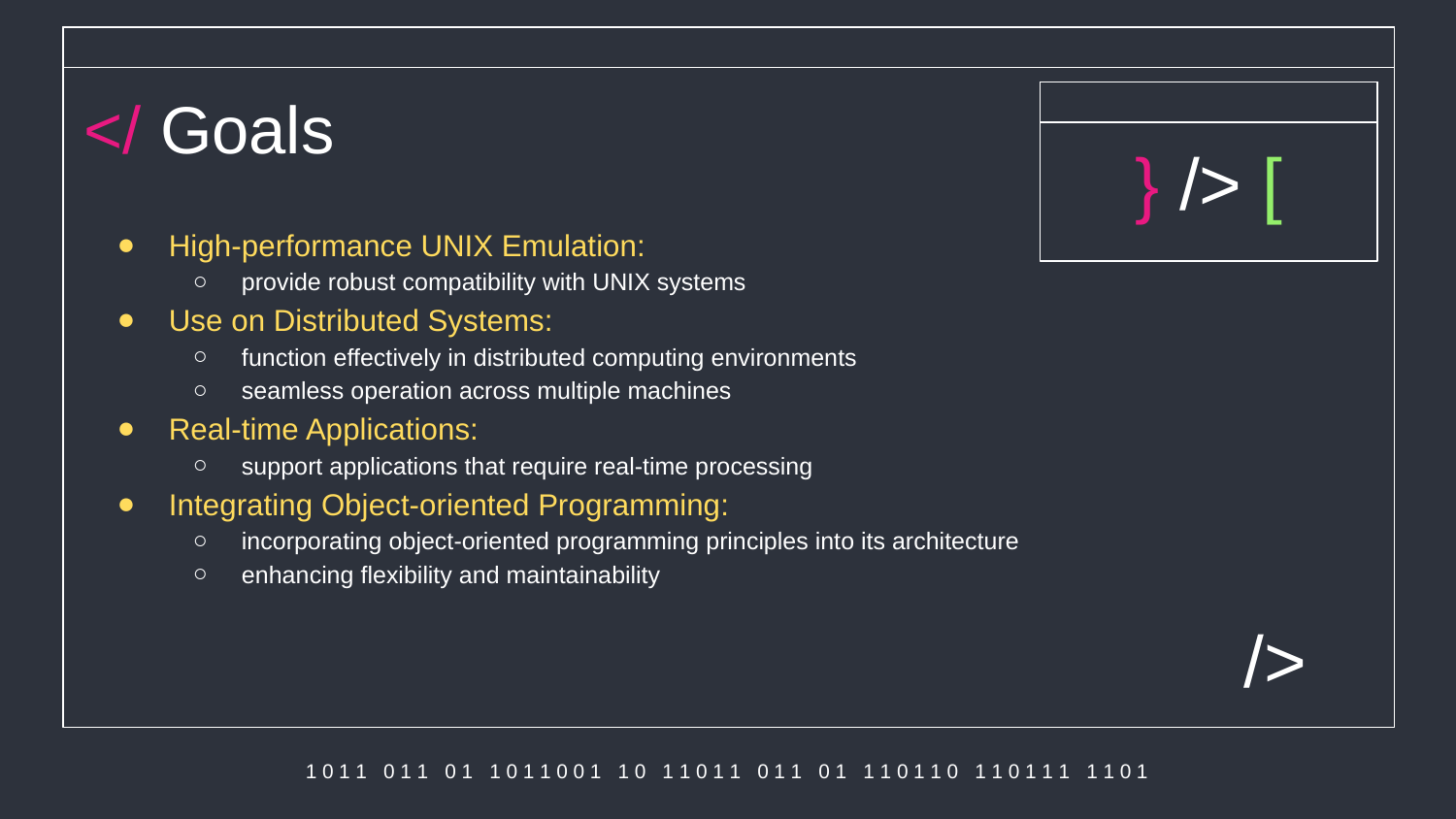

# </ Goals

} /> [
High-performance UNIX Emulation:
provide robust compatibility with UNIX systems
Use on Distributed Systems:
function effectively in distributed computing environments
seamless operation across multiple machines
Real-time Applications:
support applications that require real-time processing
Integrating Object-oriented Programming:
incorporating object-oriented programming principles into its architecture
enhancing flexibility and maintainability
/>